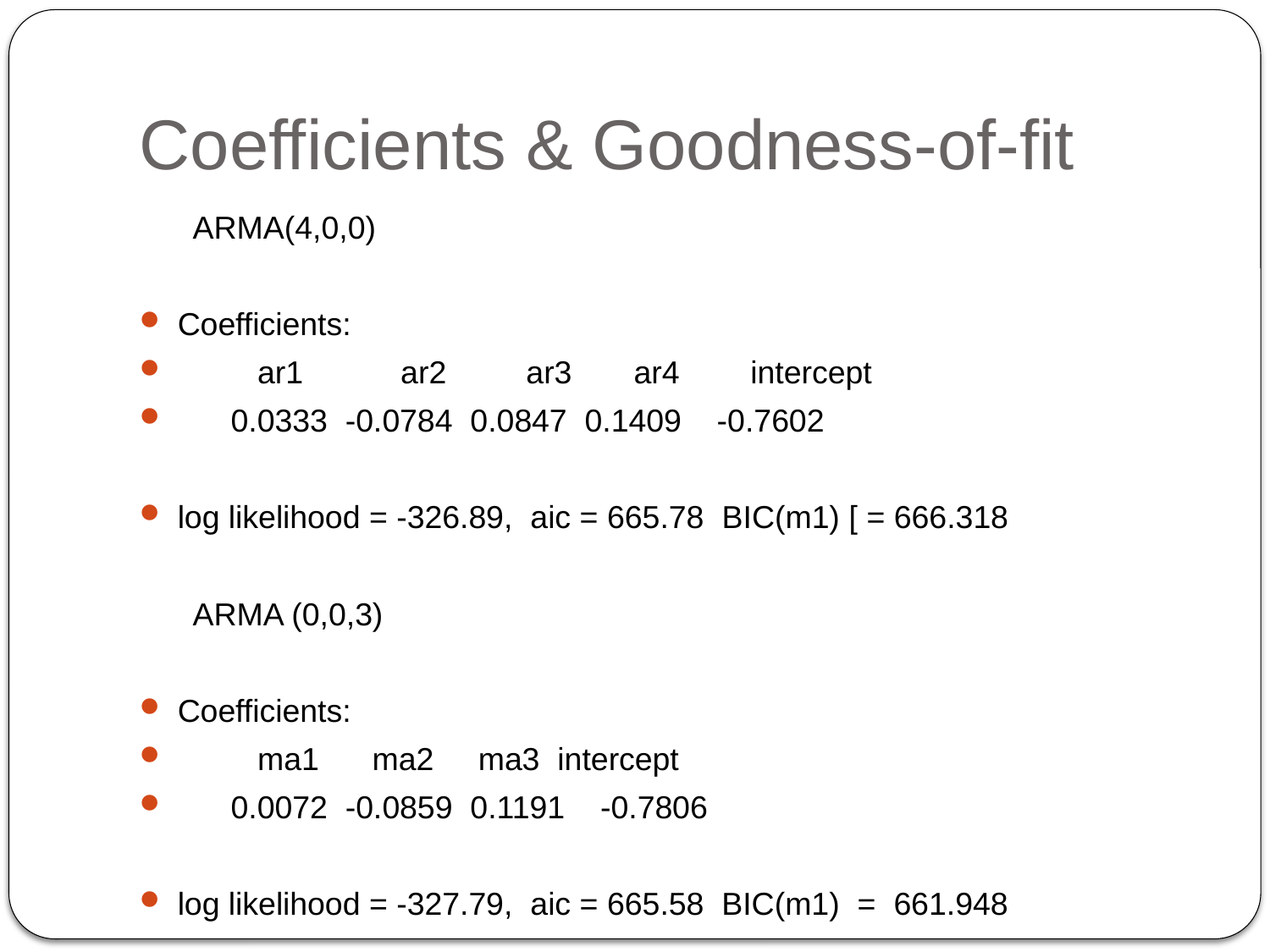

# Coefficients & Goodness-of-fit
      ARMA(4,0,0)

Coefficients:
         ar1           ar2         ar3       ar4        intercept
      0.0333  -0.0784  0.0847  0.1409    -0.7602

log likelihood = -326.89,  aic = 665.78  BIC(m1) [ = 666.318

      ARMA (0,0,3)

Coefficients:
         ma1      ma2     ma3  intercept
      0.0072  -0.0859  0.1191    -0.7806

log likelihood = -327.79,  aic = 665.58  BIC(m1)  =  661.948